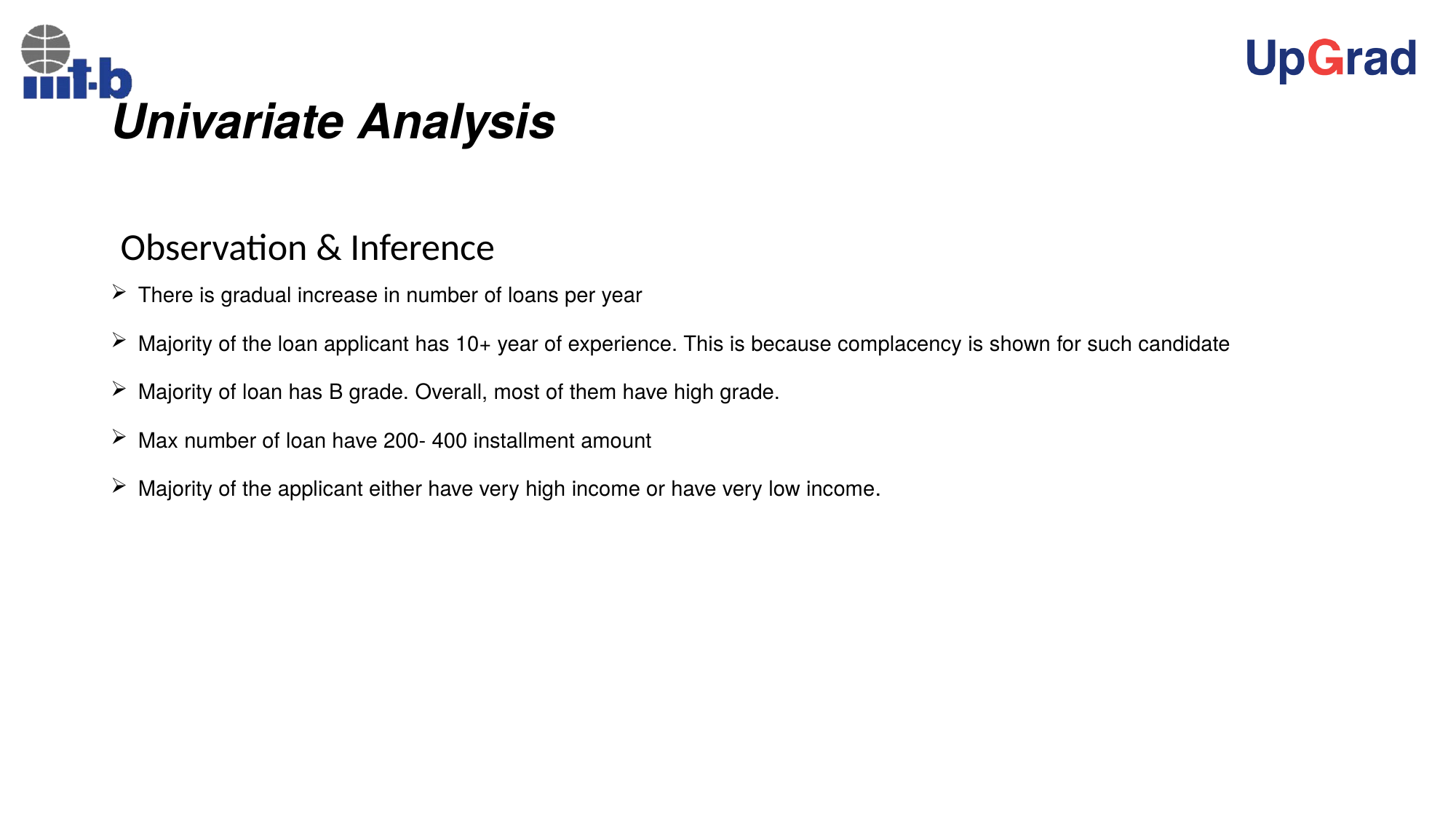

# Univariate Analysis
 Observation & Inference
There is gradual increase in number of loans per year
Majority of the loan applicant has 10+ year of experience. This is because complacency is shown for such candidate
Majority of loan has B grade. Overall, most of them have high grade.
Max number of loan have 200- 400 installment amount
Majority of the applicant either have very high income or have very low income.